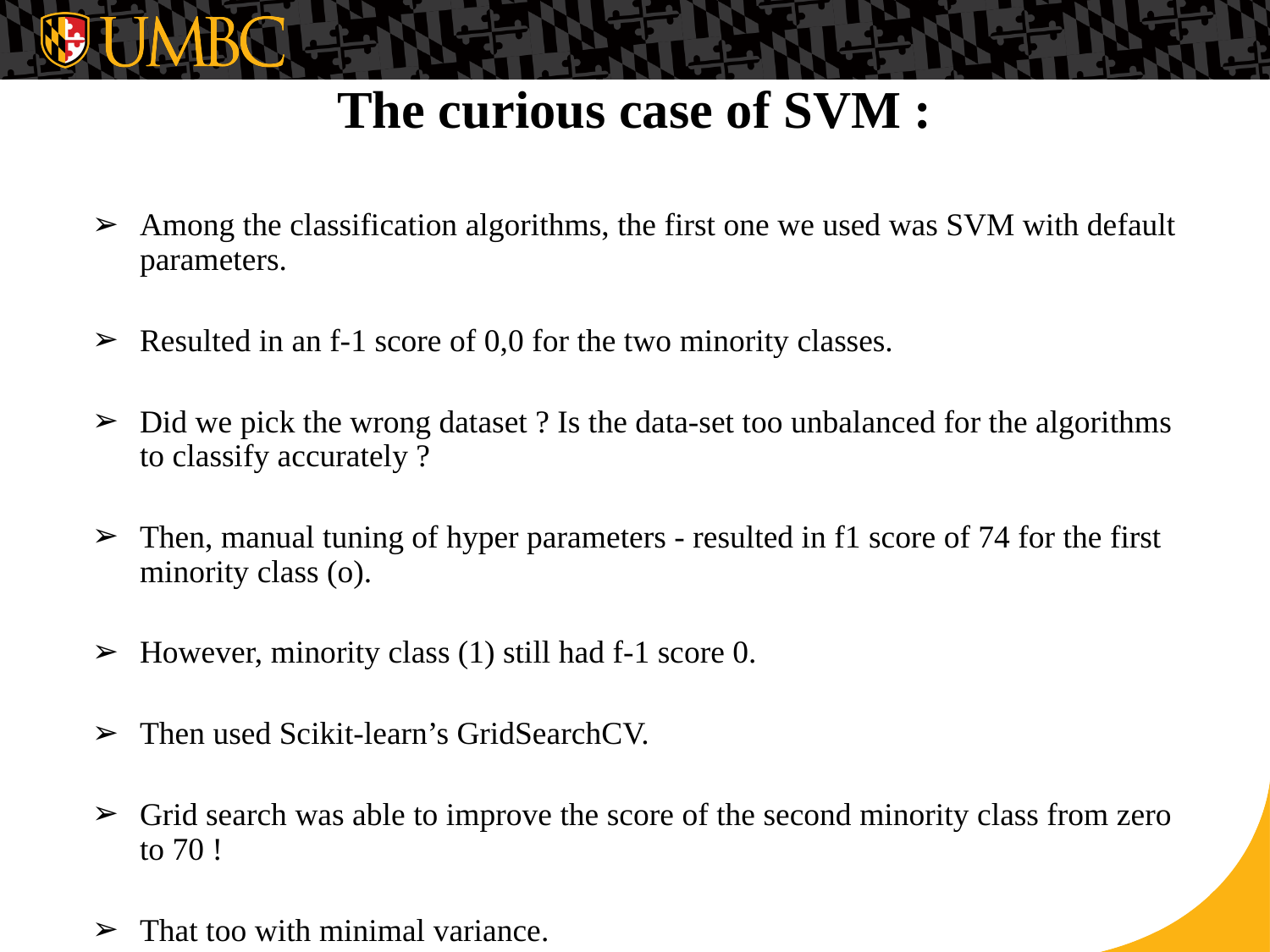

The curious case of SVM :

Among the classification algorithms, the first one we used was SVM with default parameters.

Resulted in an f-1 score of 0,0 for the two minority classes.

Did we pick the wrong dataset ? Is the data-set too unbalanced for the algorithms to classify accurately ?

Then, manual tuning of hyper parameters - resulted in f1 score of 74 for the first minority class (o).

However, minority class (1) still had f-1 score 0.

Then used Scikit-learn’s GridSearchCV.

Grid search was able to improve the score of the second minority class from zero to 70 !

That too with minimal variance.